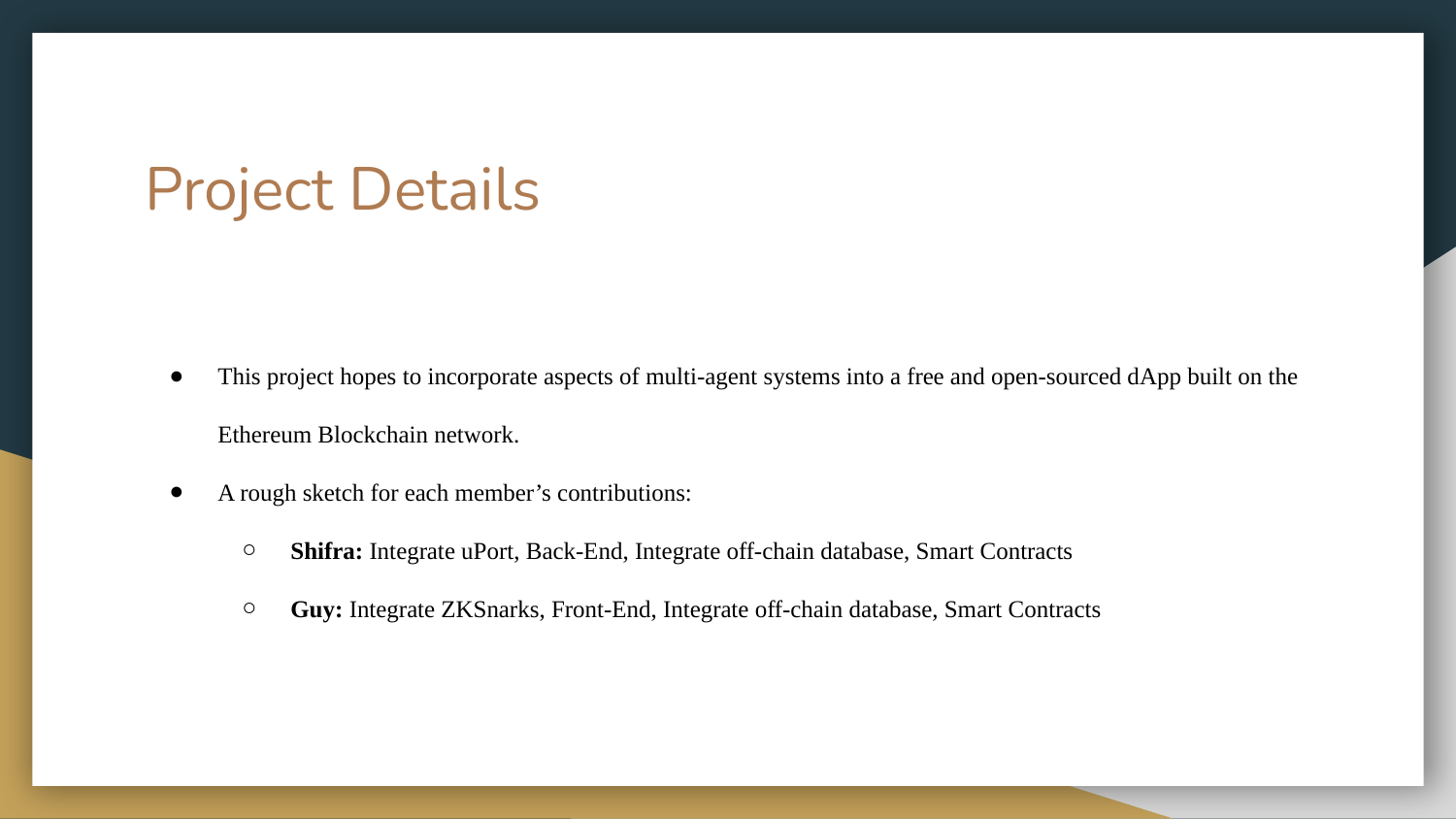

# Project Details
This project hopes to incorporate aspects of multi-agent systems into a free and open-sourced dApp built on the Ethereum Blockchain network.
A rough sketch for each member’s contributions:
Shifra: Integrate uPort, Back-End, Integrate off-chain database, Smart Contracts
Guy: Integrate ZKSnarks, Front-End, Integrate off-chain database, Smart Contracts